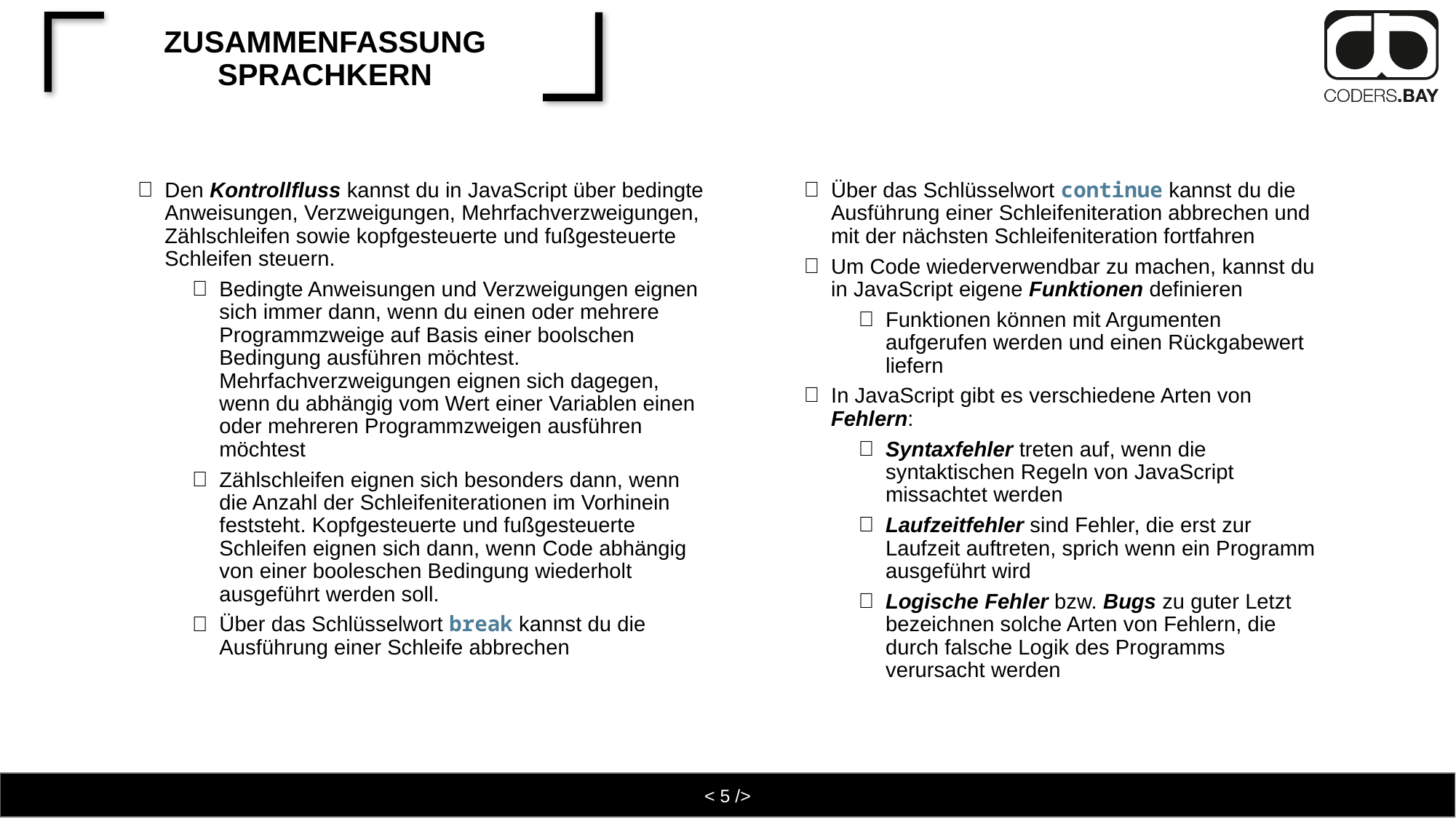

# Zusammenfassung Sprachkern
Den Kontrollfluss kannst du in JavaScript über bedingte Anweisungen, Verzweigungen, Mehrfachverzweigungen, Zählschleifen sowie kopfgesteuerte und fußgesteuerte Schleifen steuern.
Bedingte Anweisungen und Verzweigungen eignen sich immer dann, wenn du einen oder mehrere Programmzweige auf Basis einer boolschen Bedingung ausführen möchtest. Mehrfachverzweigungen eignen sich dagegen, wenn du abhängig vom Wert einer Variablen einen oder mehreren Programmzweigen ausführen möchtest
Zählschleifen eignen sich besonders dann, wenn die Anzahl der Schleifeniterationen im Vorhinein feststeht. Kopfgesteuerte und fußgesteuerte Schleifen eignen sich dann, wenn Code abhängig von einer booleschen Bedingung wiederholt ausgeführt werden soll.
Über das Schlüsselwort break kannst du die Ausführung einer Schleife abbrechen
Über das Schlüsselwort continue kannst du die Ausführung einer Schleifeniteration abbrechen und mit der nächsten Schleifeniteration fortfahren
Um Code wiederverwendbar zu machen, kannst du in JavaScript eigene Funktionen definieren
Funktionen können mit Argumenten aufgerufen werden und einen Rückgabewert liefern
In JavaScript gibt es verschiedene Arten von Fehlern:
Syntaxfehler treten auf, wenn die syntaktischen Regeln von JavaScript missachtet werden
Laufzeitfehler sind Fehler, die erst zur Laufzeit auftreten, sprich wenn ein Programm ausgeführt wird
Logische Fehler bzw. Bugs zu guter Letzt bezeichnen solche Arten von Fehlern, die durch falsche Logik des Programms verursacht werden